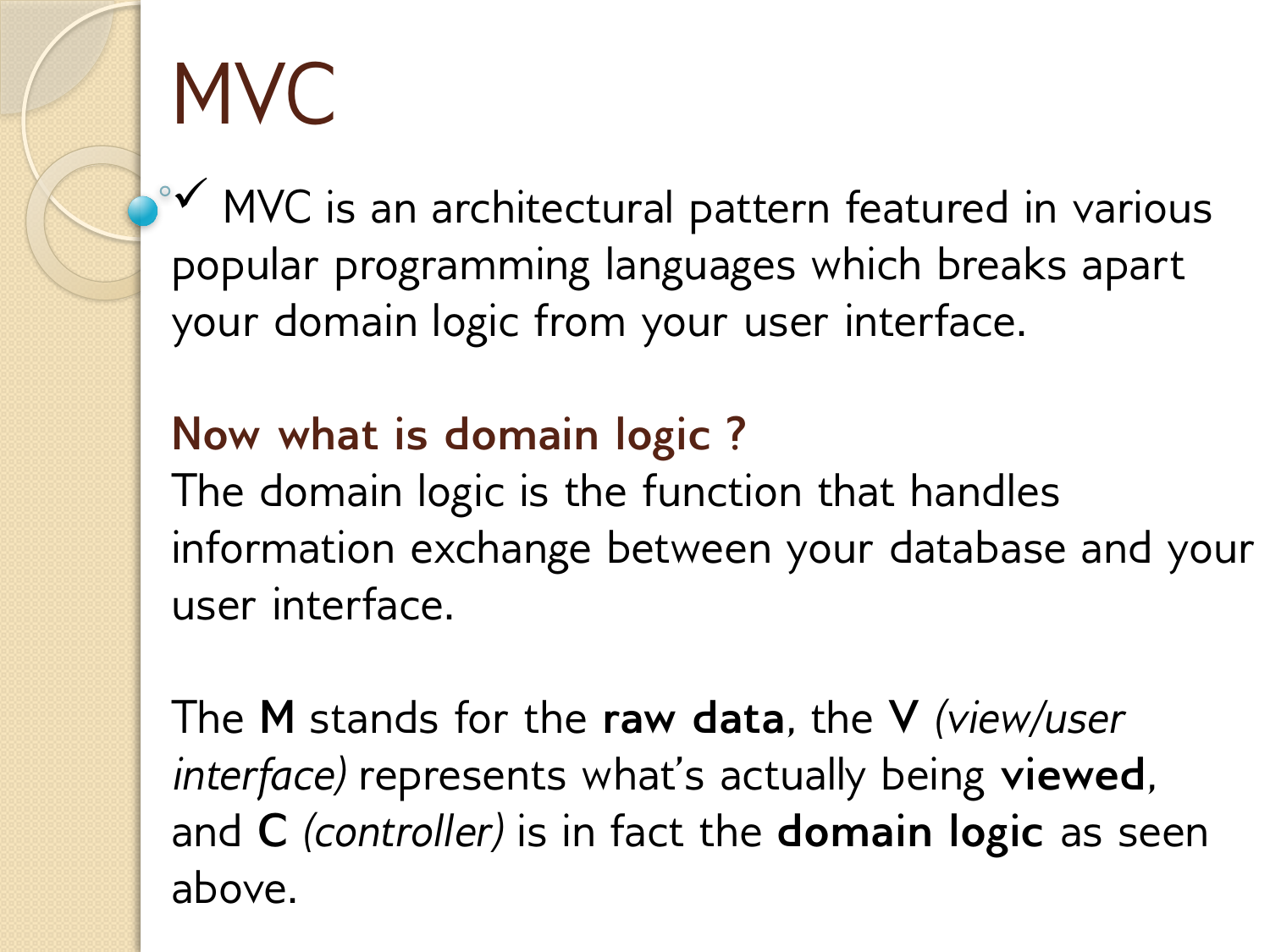

# MVC
 MVC is an architectural pattern featured in various popular programming languages which breaks apart your domain logic from your user interface.

Now what is domain logic ?
The domain logic is the function that handles information exchange between your database and your user interface.

The M stands for the raw data, the V (view/user interface) represents what’s actually being viewed, and C (controller) is in fact the domain logic as seen above.